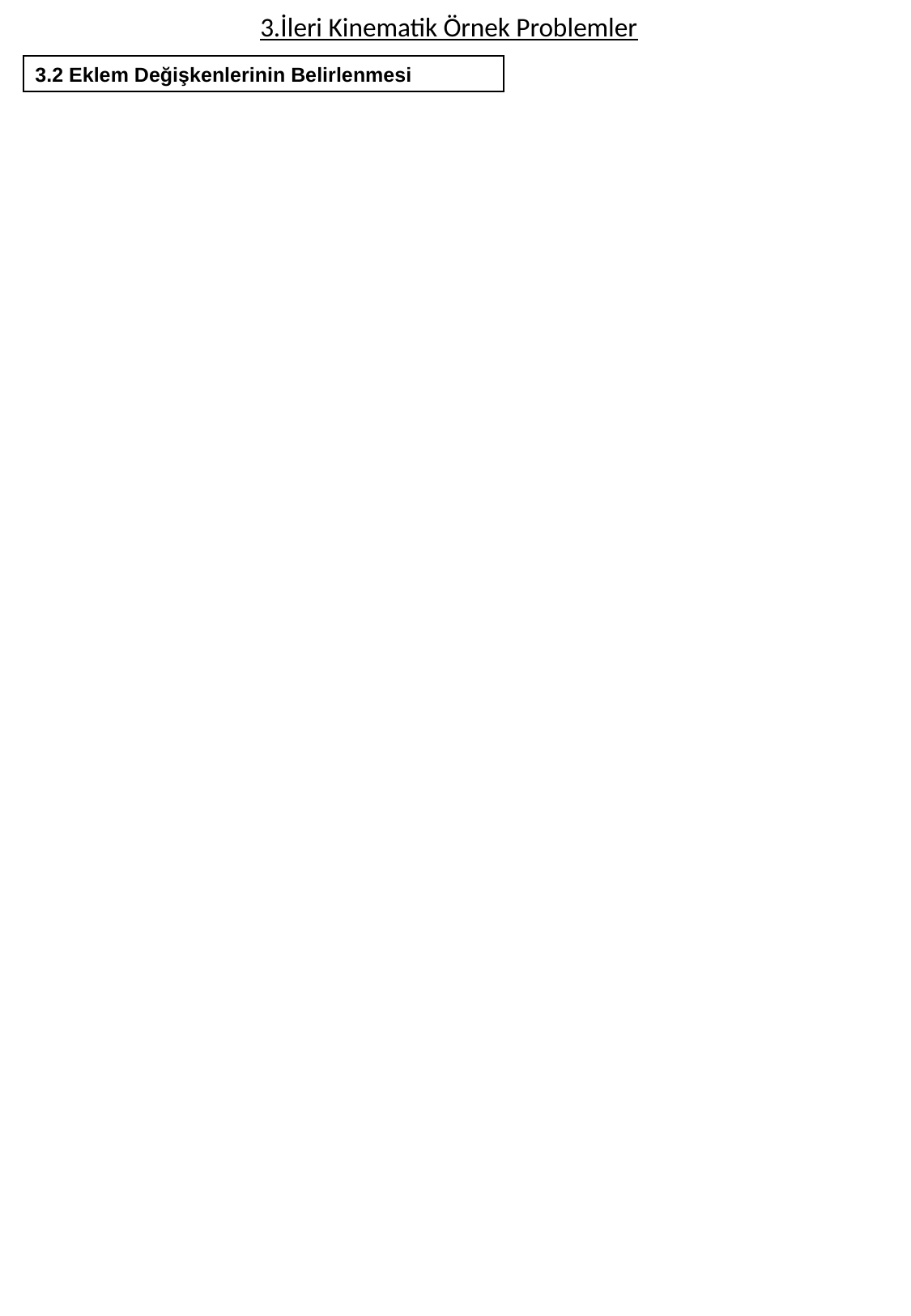

3.İleri Kinematik Örnek Problemler
3.2 Eklem Değişkenlerinin Belirlenmesi